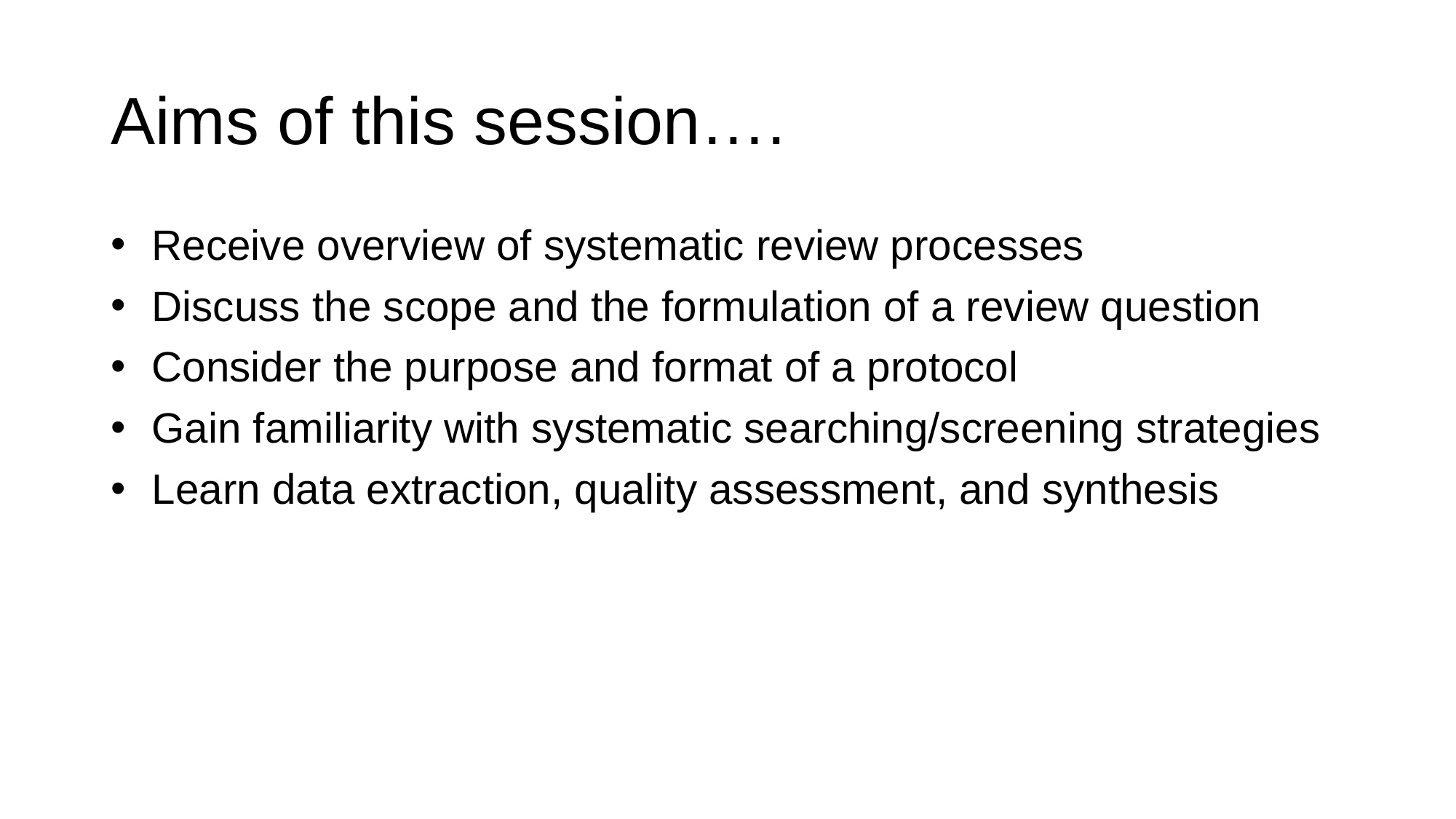

# Aims of this session….

Receive overview of systematic review processes
Discuss the scope and the formulation of a review question
Consider the purpose and format of a protocol
Gain familiarity with systematic searching/screening strategies
Learn data extraction, quality assessment, and synthesis